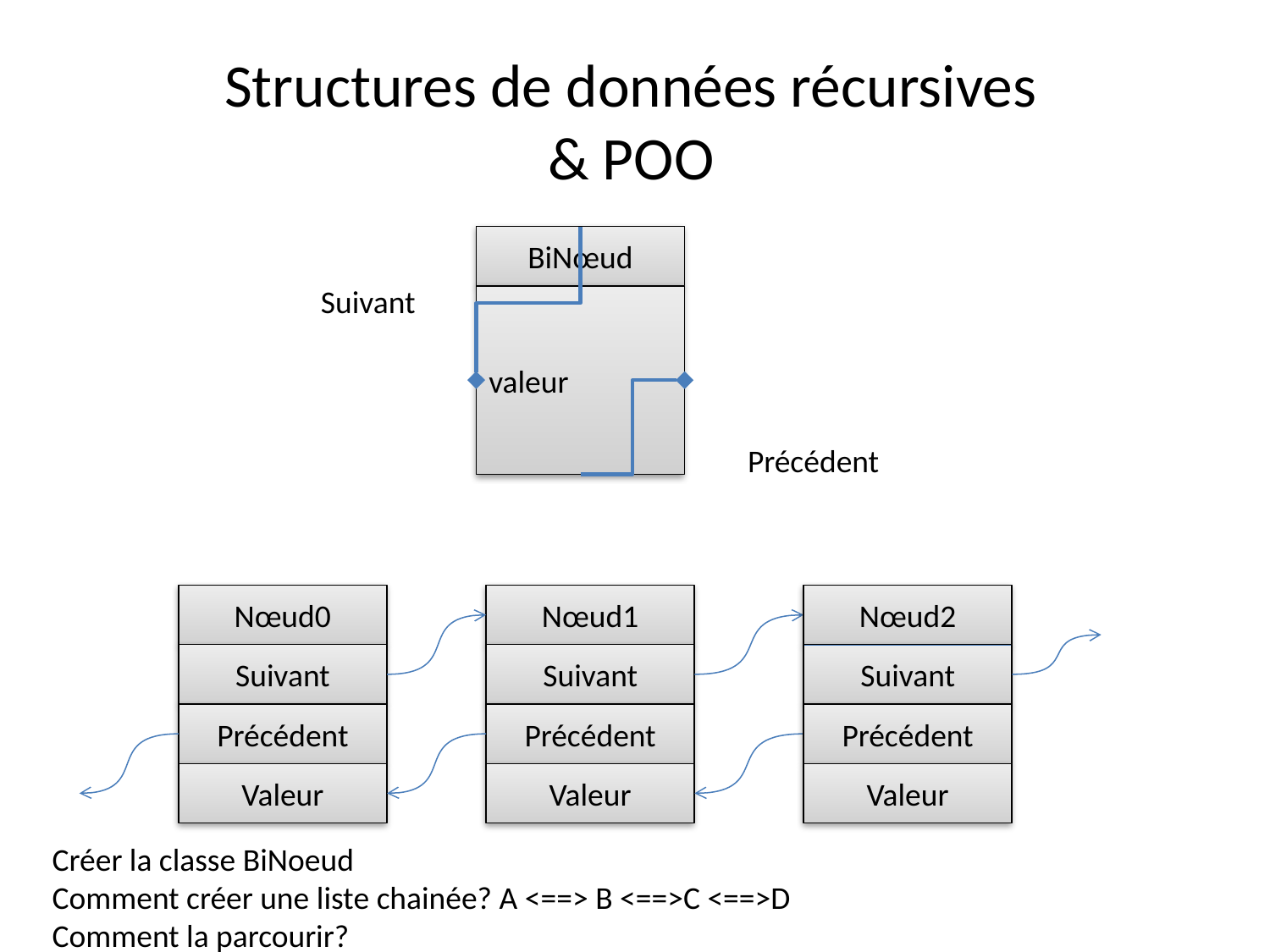

Structures de données récursives
& POO
BiNœud
valeur
Suivant
Précédent
Nœud0
Suivant
Précédent
Valeur
Nœud1
Suivant
Précédent
Valeur
Nœud2
Suivant
Précédent
Valeur
Créer la classe BiNoeud
Comment créer une liste chainée? A <==> B <==>C <==>D
Comment la parcourir?